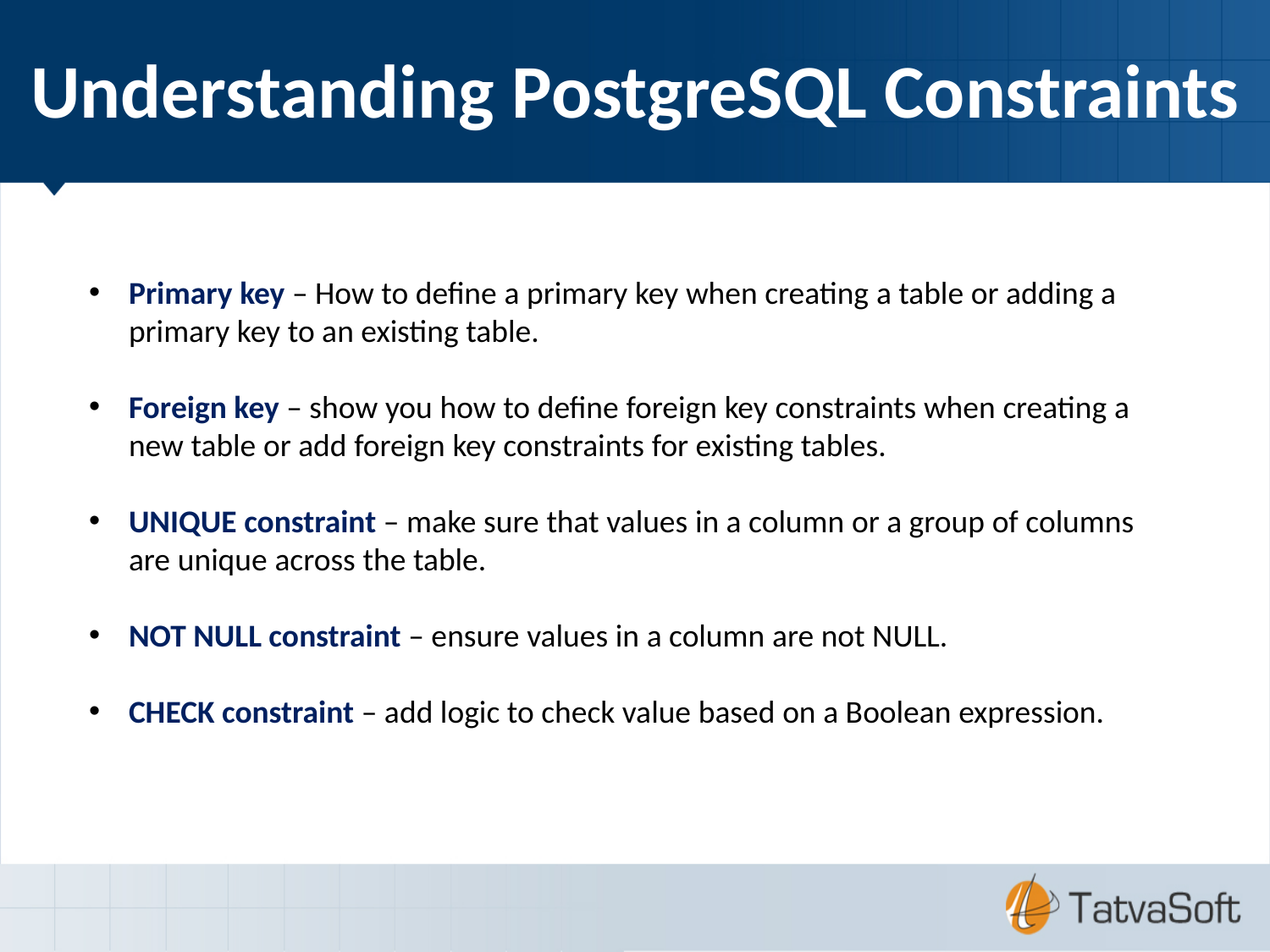

Understanding PostgreSQL Constraints
Primary key – How to define a primary key when creating a table or adding a primary key to an existing table.

Foreign key – show you how to define foreign key constraints when creating a new table or add foreign key constraints for existing tables.

UNIQUE constraint – make sure that values in a column or a group of columns are unique across the table.

NOT NULL constraint – ensure values in a column are not NULL.
CHECK constraint – add logic to check value based on a Boolean expression.